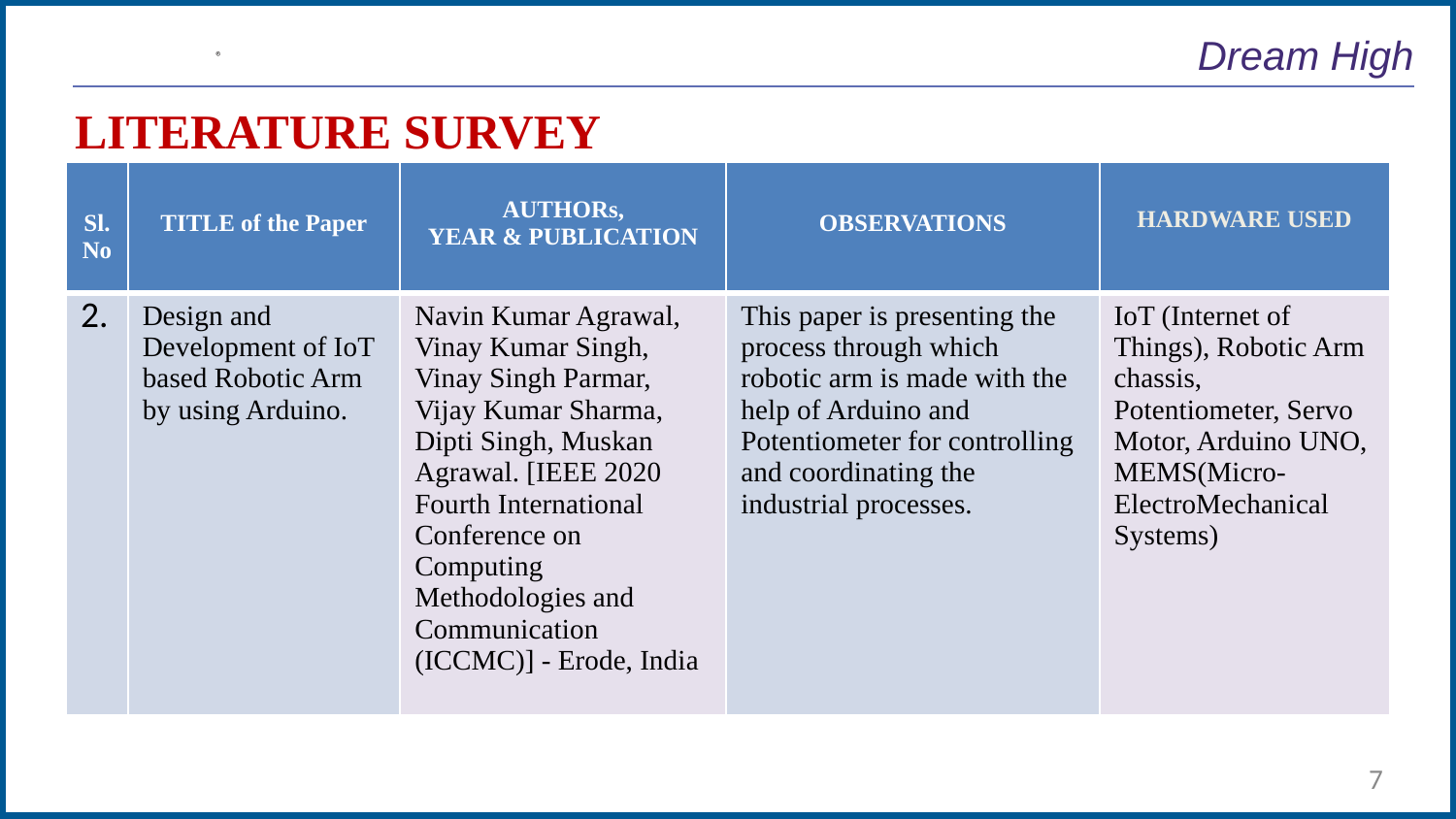

# Dream High

LITERATURE SURVEY
| Sl. No | TITLE of the Paper | AUTHORs, YEAR & PUBLICATION | OBSERVATIONS | HARDWARE USED |
| --- | --- | --- | --- | --- |
| 2. | Design and Development of IoT based Robotic Arm by using Arduino. | Navin Kumar Agrawal, Vinay Kumar Singh, Vinay Singh Parmar, Vijay Kumar Sharma, Dipti Singh, Muskan Agrawal. [IEEE 2020 Fourth International Conference on Computing Methodologies and Communication (ICCMC)] - Erode, India | This paper is presenting the process through which robotic arm is made with the help of Arduino and Potentiometer for controlling and coordinating the industrial processes. | IoT (Internet of Things), Robotic Arm chassis, Potentiometer, Servo Motor, Arduino UNO, MEMS(Micro-ElectroMechanical Systems) |
7